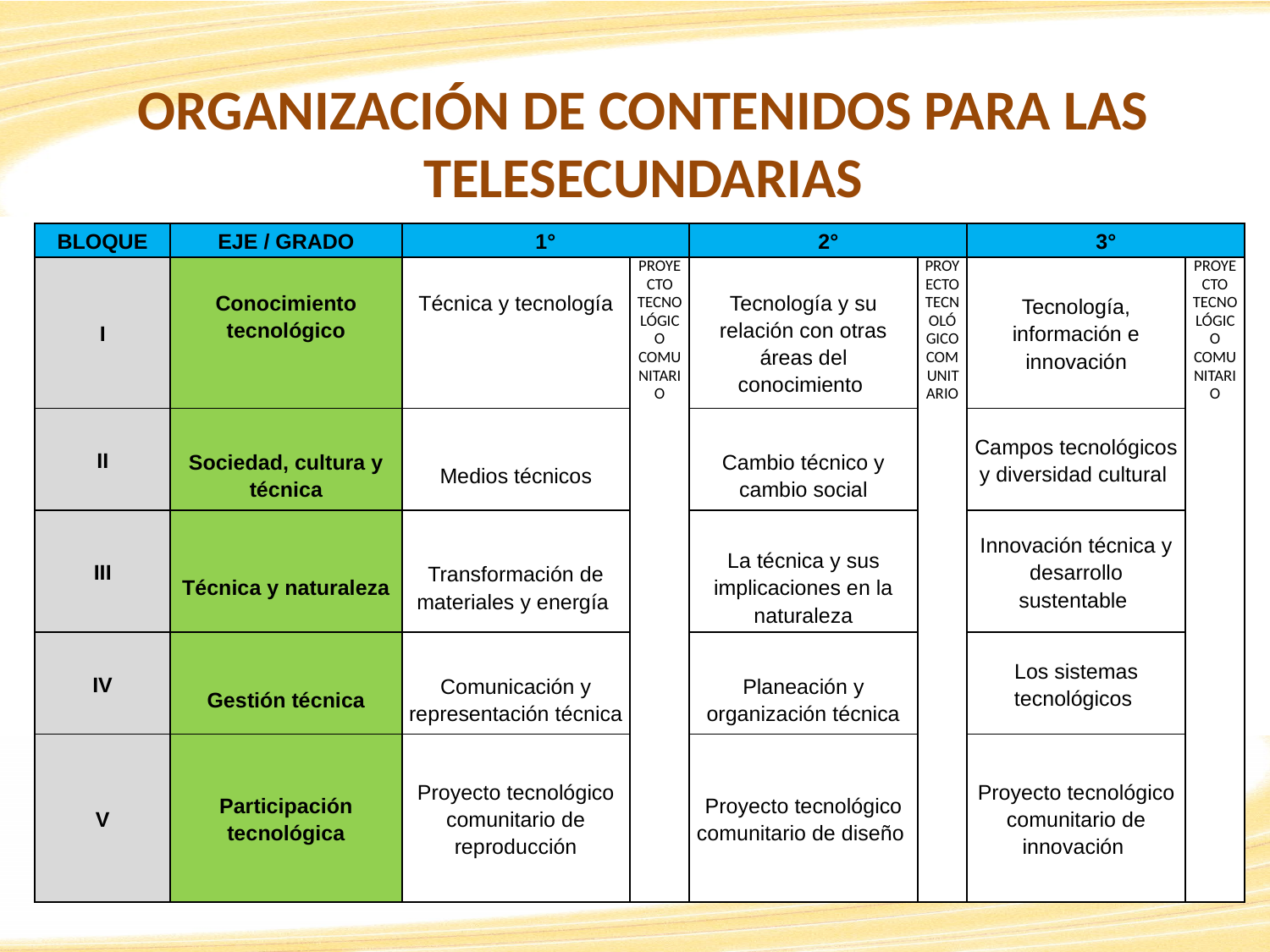

# ORGANIZACIÓN DE CONTENIDOS PARA LAS TELESECUNDARIAS
| BLOQUE | EJE / GRADO | 1° |  | 2° |  | 3° |  |
| --- | --- | --- | --- | --- | --- | --- | --- |
| I | Conocimiento tecnológico | Técnica y tecnología | PROYECTO TECNOLÓGICO COMUNITARIO | Tecnología y su relación con otras áreas del conocimiento | PROYECTO TECNOLÓGICO COMUNITARIO | Tecnología, información e innovación | PROYECTO TECNOLÓGICO COMUNITARIO |
| II | Sociedad, cultura y técnica | Medios técnicos |  | Cambio técnico y cambio social |  | Campos tecnológicos y diversidad cultural |  |
| III | Técnica y naturaleza | Transformación de materiales y energía |  | La técnica y sus implicaciones en la naturaleza |  | Innovación técnica y desarrollo sustentable |  |
| IV | Gestión técnica | Comunicación y representación técnica |  | Planeación y organización técnica |  | Los sistemas tecnológicos |  |
| V | Participación tecnológica | Proyecto tecnológico comunitario de reproducción |  | Proyecto tecnológico comunitario de diseño |  | Proyecto tecnológico comunitario de innovación |  |